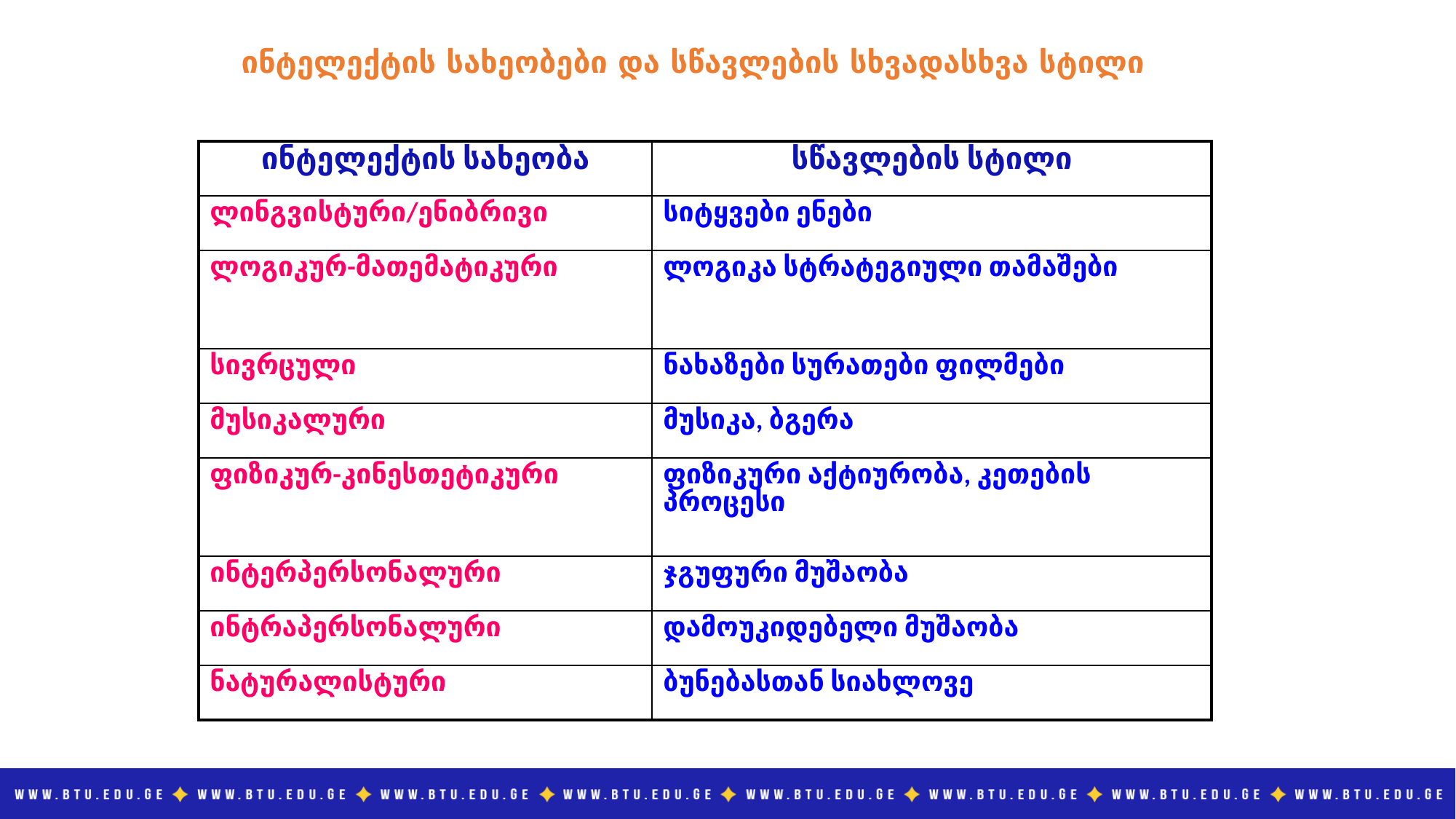

ინტელექტის სახეობები და სწავლების სხვადასხვა სტილი
| ინტელექტის სახეობა | სწავლების სტილი |
| --- | --- |
| ლინგვისტური/ენიბრივი | სიტყვები ენები |
| ლოგიკურ-მათემატიკური | ლოგიკა სტრატეგიული თამაშები |
| სივრცული | ნახაზები სურათები ფილმები |
| მუსიკალური | მუსიკა, ბგერა |
| ფიზიკურ-კინესთეტიკური | ფიზიკური აქტიურობა, კეთების პროცესი |
| ინტერპერსონალური | ჯგუფური მუშაობა |
| ინტრაპერსონალური | დამოუკიდებელი მუშაობა |
| ნატურალისტური | ბუნებასთან სიახლოვე |